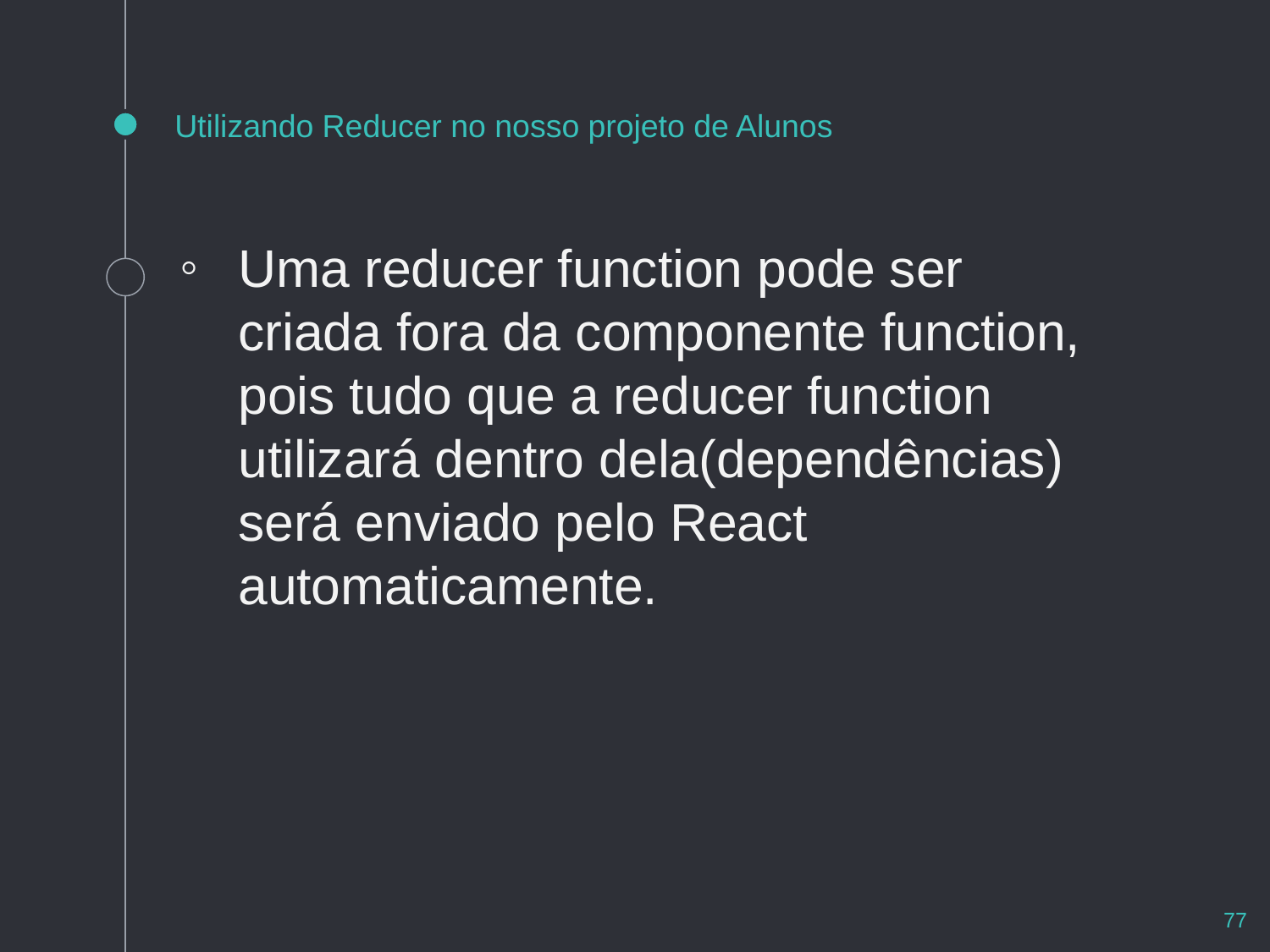

# Utilizando Reducer no nosso projeto de Alunos
Uma reducer function pode ser criada fora da componente function, pois tudo que a reducer function utilizará dentro dela(dependências) será enviado pelo React automaticamente.
77